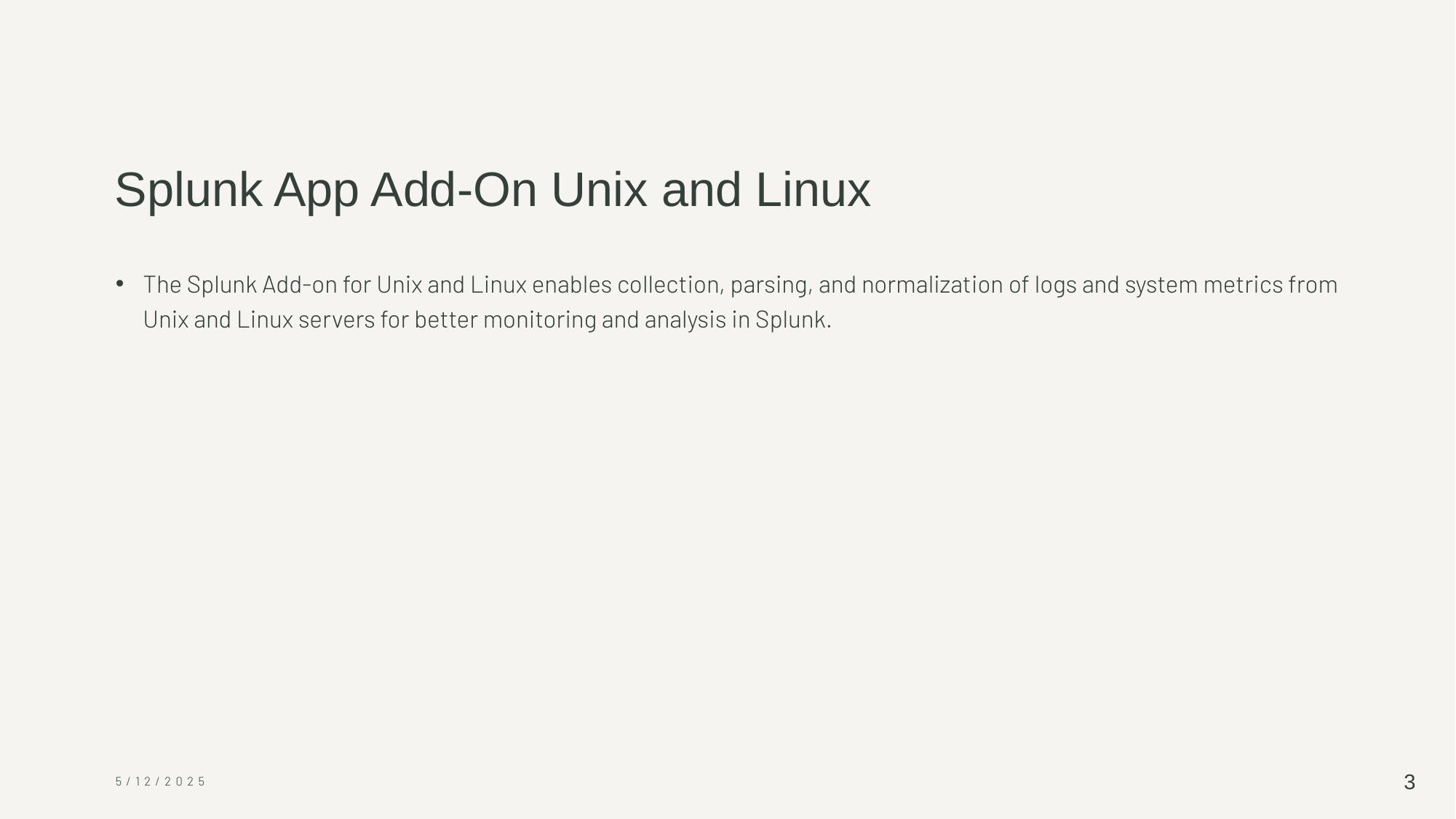

# Splunk App Add-On Unix and Linux
The Splunk Add-on for Unix and Linux enables collection, parsing, and normalization of logs and system metrics from Unix and Linux servers for better monitoring and analysis in Splunk.
5/12/2025

3